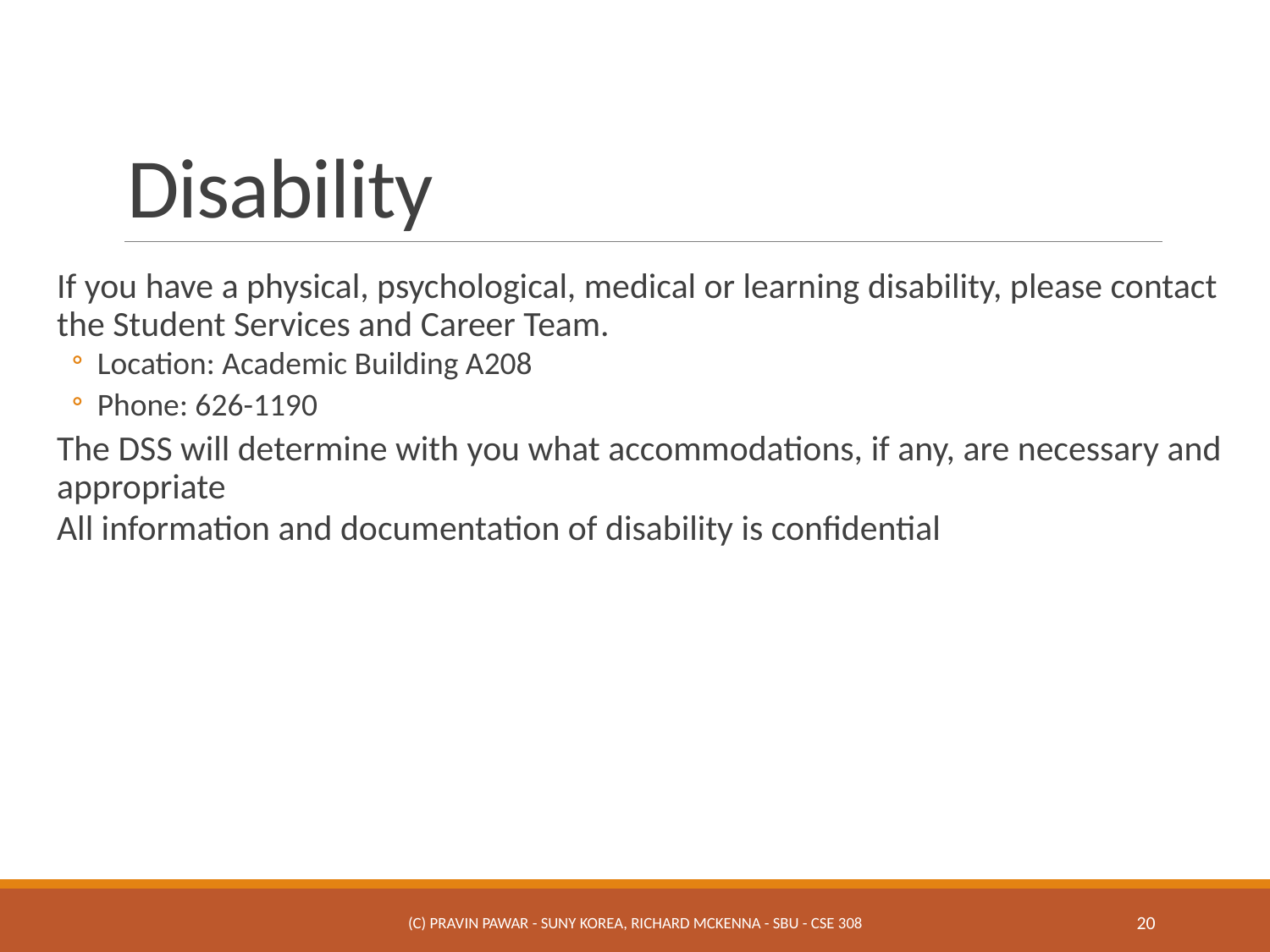

# Disability
If you have a physical, psychological, medical or learning disability, please contact the Student Services and Career Team.
Location: Academic Building A208
Phone: 626-1190
The DSS will determine with you what accommodations, if any, are necessary and appropriate
All information and documentation of disability is confidential
(c) Pravin Pawar - SUNY Korea, Richard McKenna - SBU - CSE 308
20